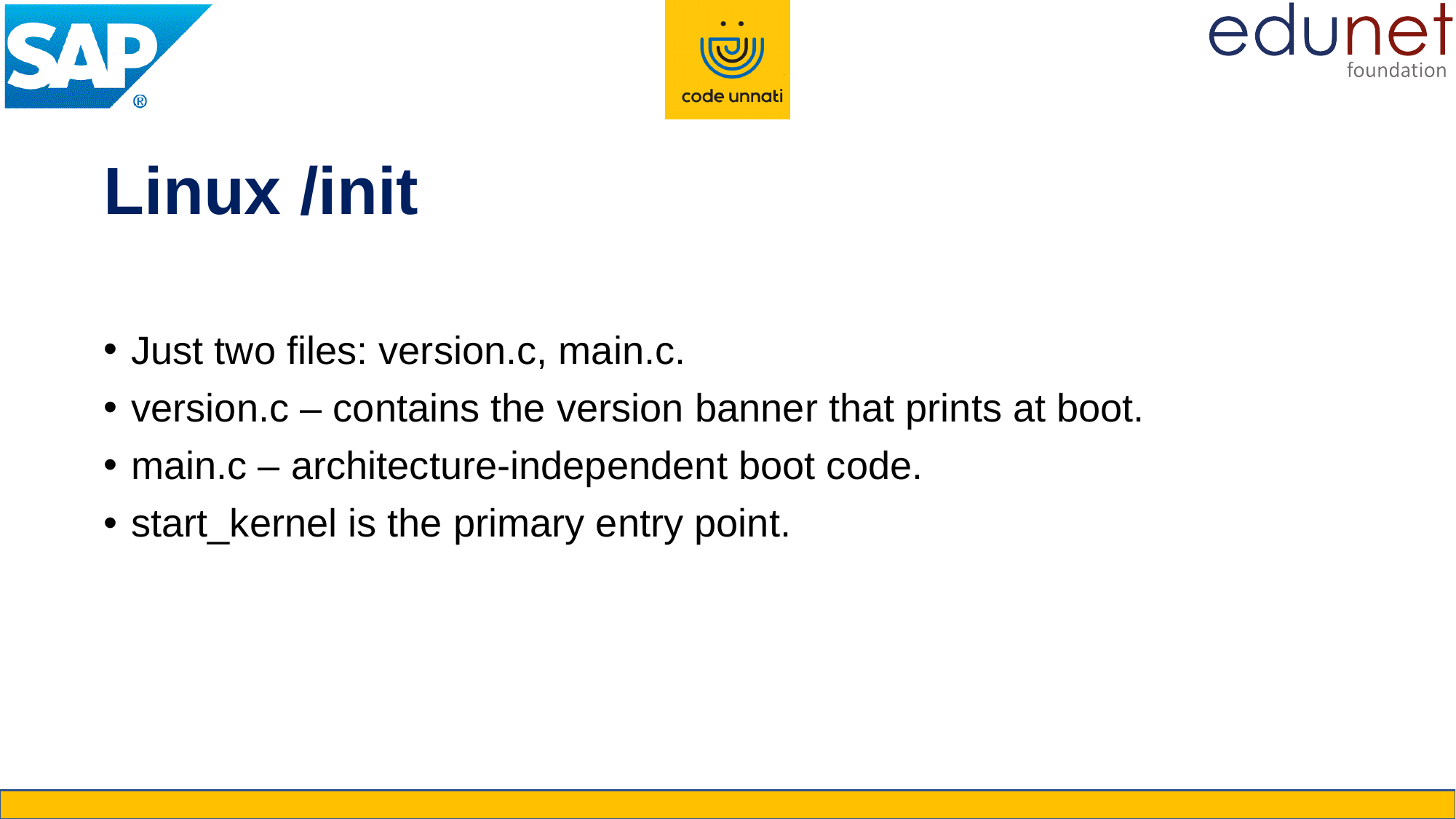

Linux /init
Just two files: version.c, main.c.
version.c – contains the version banner that prints at boot.
main.c – architecture-independent boot code.
start_kernel is the primary entry point.